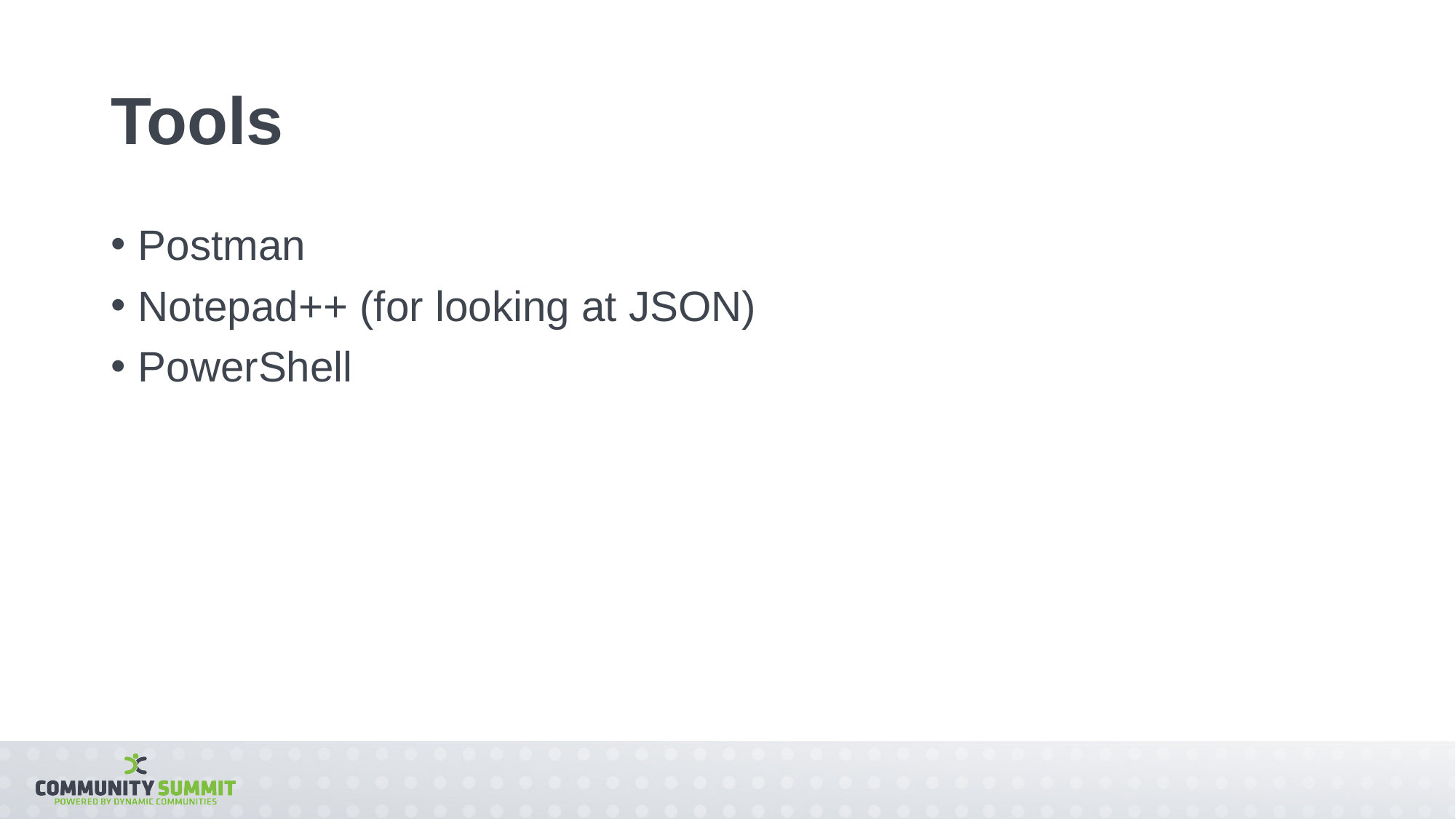

# Tools
Postman
Notepad++ (for looking at JSON)
PowerShell